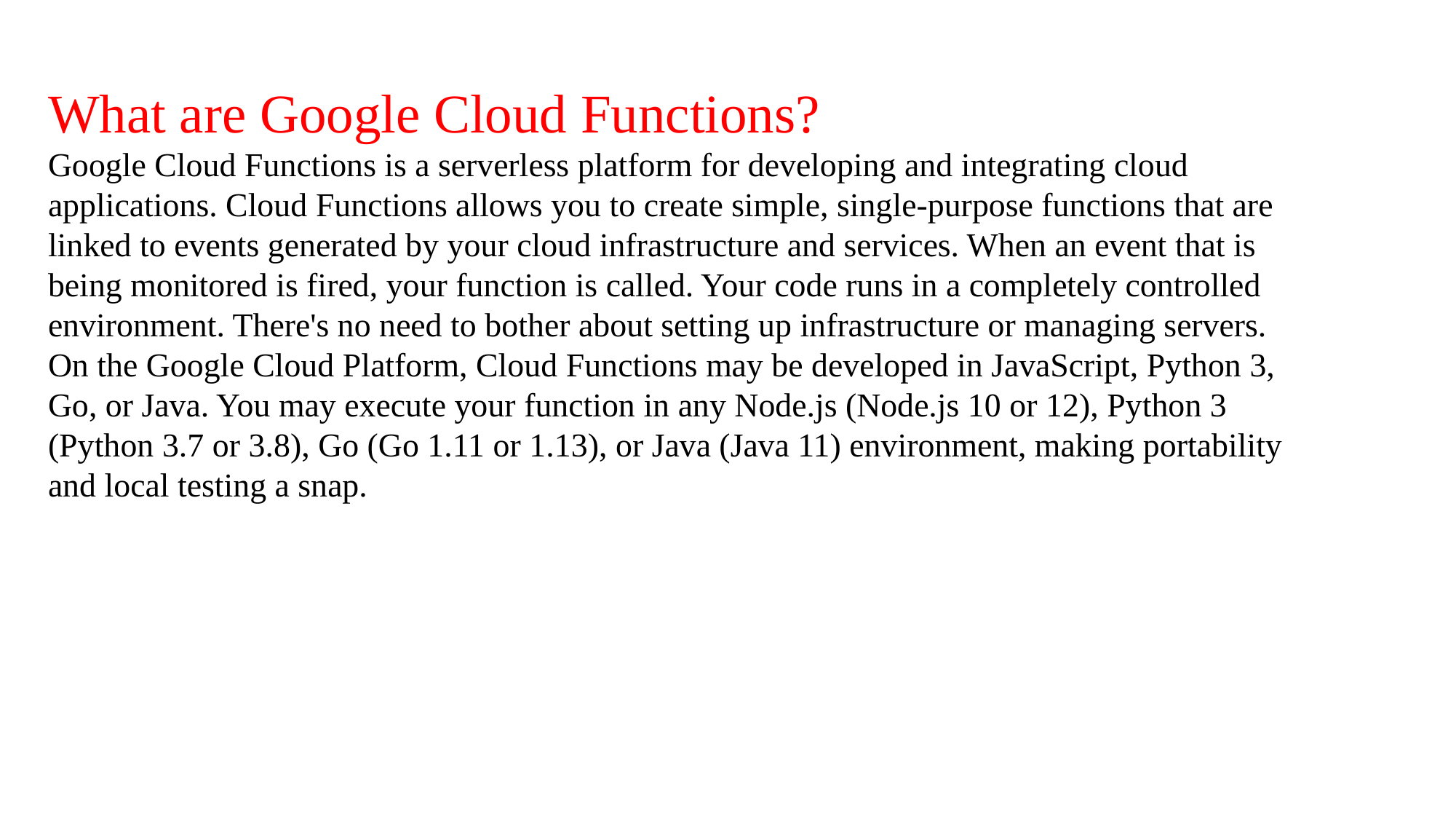

# What are Google Cloud Functions? Google Cloud Functions is a serverless platform for developing and integrating cloud applications. Cloud Functions allows you to create simple, single-purpose functions that are linked to events generated by your cloud infrastructure and services. When an event that is being monitored is fired, your function is called. Your code runs in a completely controlled environment. There's no need to bother about setting up infrastructure or managing servers. On the Google Cloud Platform, Cloud Functions may be developed in JavaScript, Python 3, Go, or Java. You may execute your function in any Node.js (Node.js 10 or 12), Python 3 (Python 3.7 or 3.8), Go (Go 1.11 or 1.13), or Java (Java 11) environment, making portability and local testing a snap.